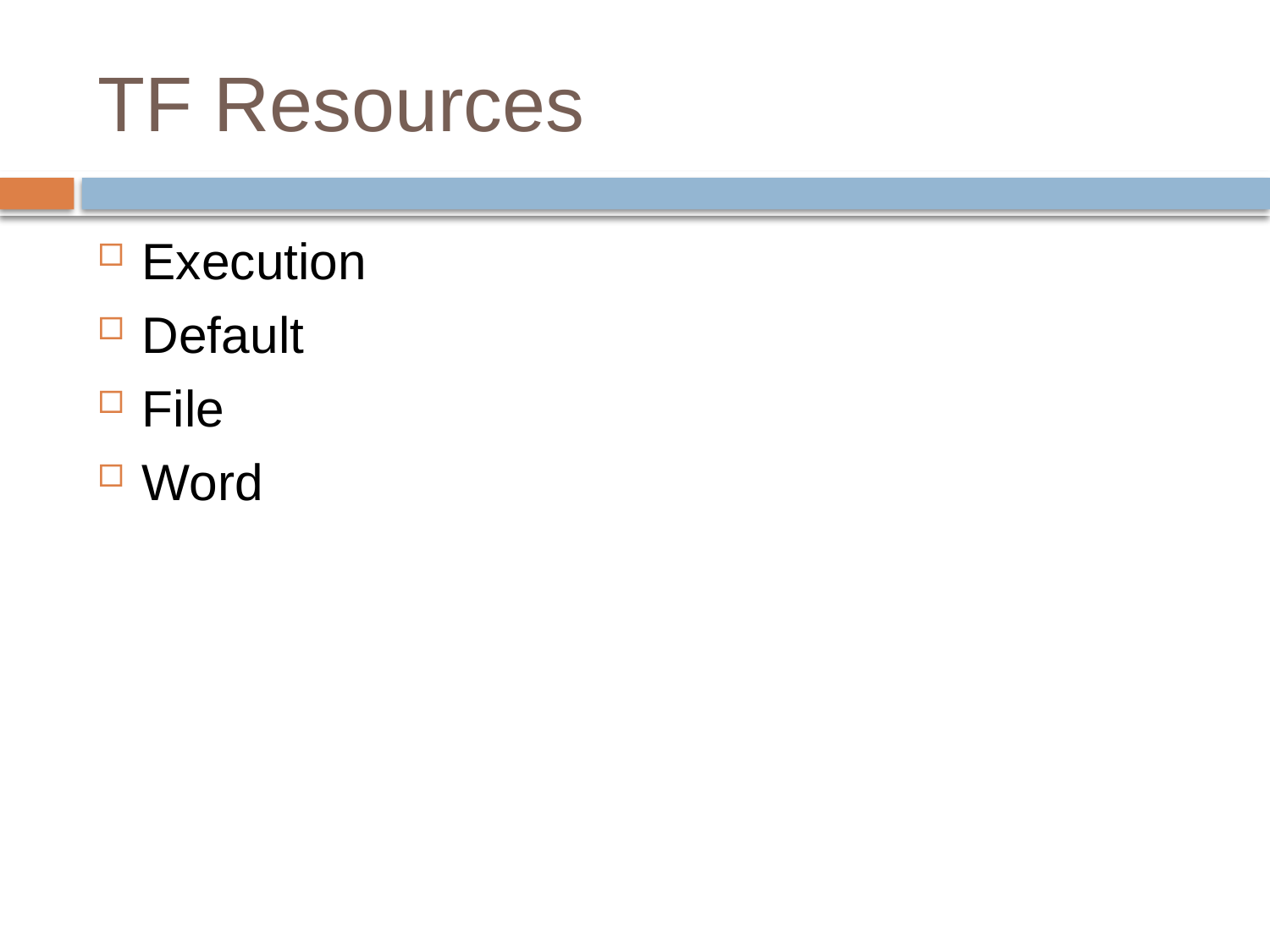

# TF Resources
Execution
Default
File
Word